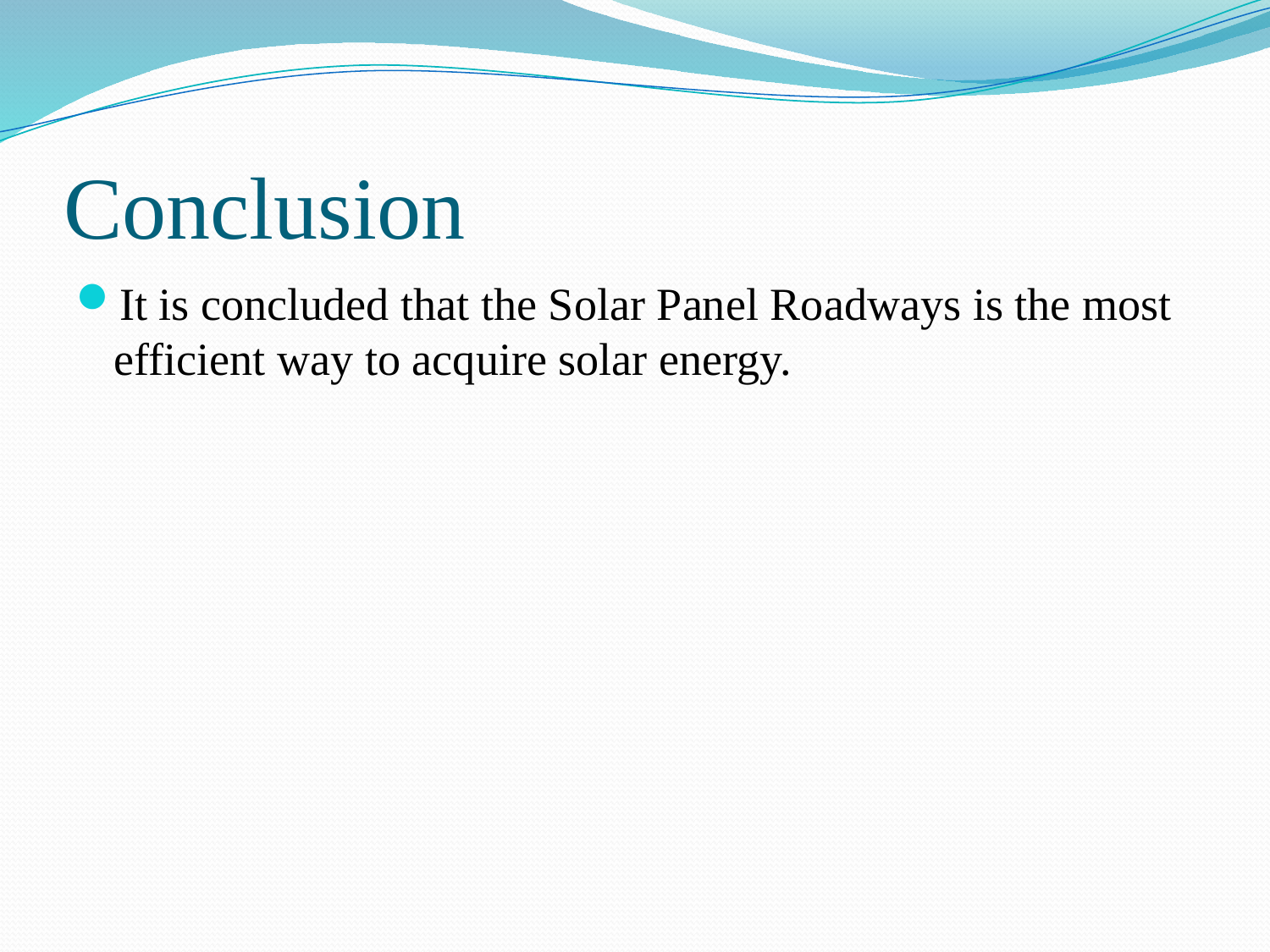

# Conclusion
It is concluded that the Solar Panel Roadways is the most efficient way to acquire solar energy.